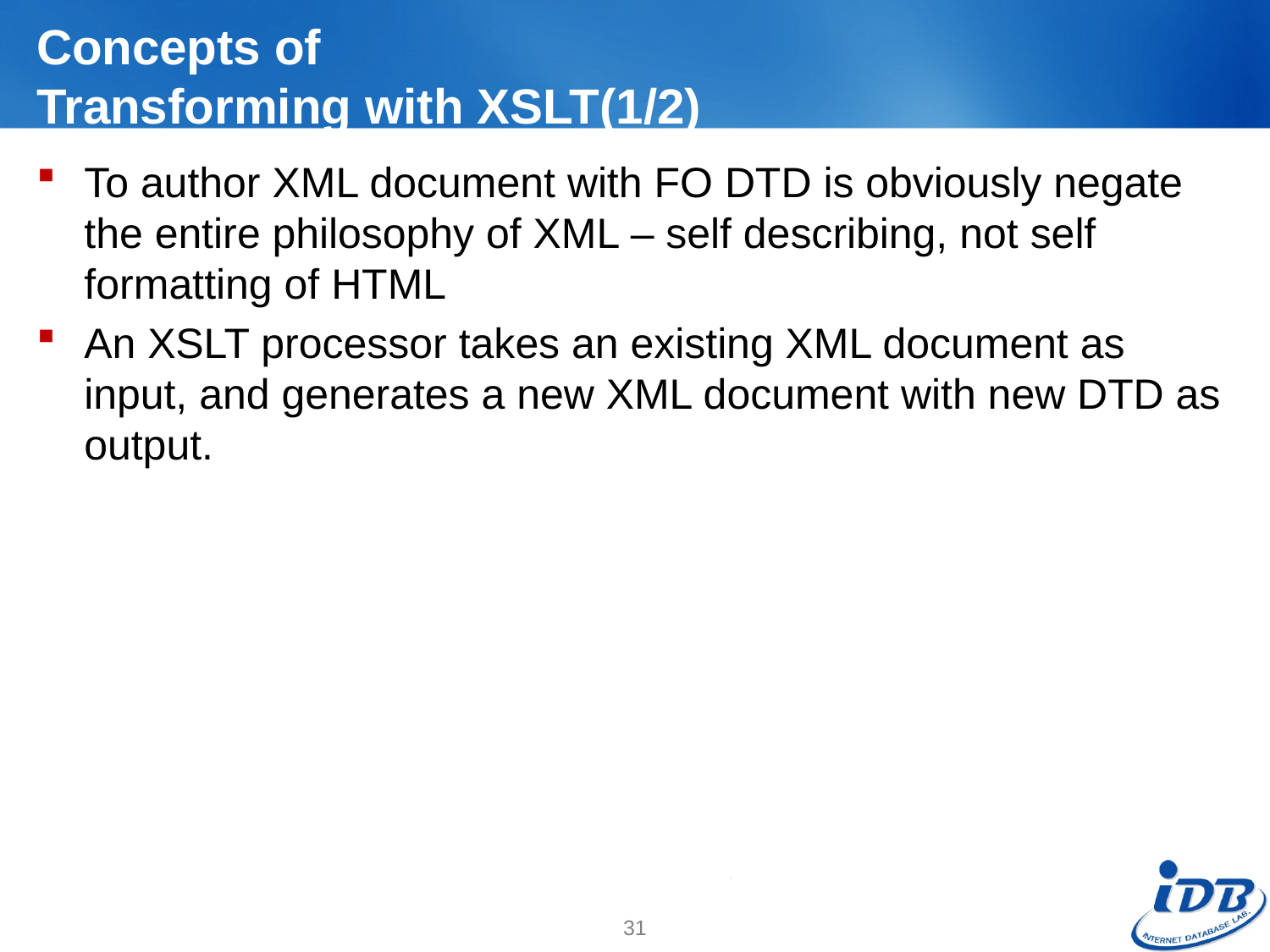

# Concepts of Transforming with XSLT(1/2)
To author XML document with FO DTD is obviously negate the entire philosophy of XML – self describing, not self formatting of HTML
An XSLT processor takes an existing XML document as input, and generates a new XML document with new DTD as output.
31